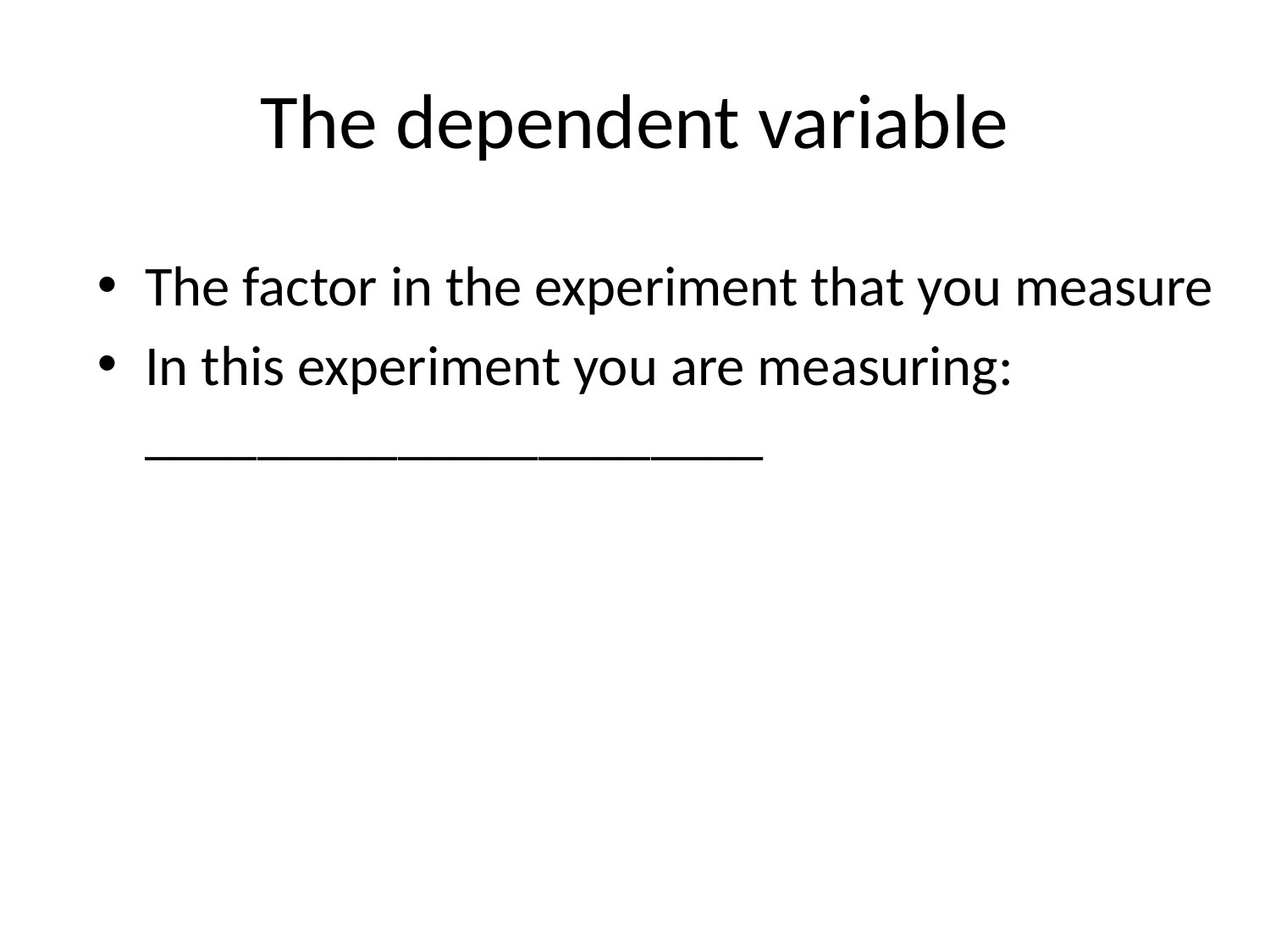

# The dependent variable
The factor in the experiment that you measure
In this experiment you are measuring: ______________________